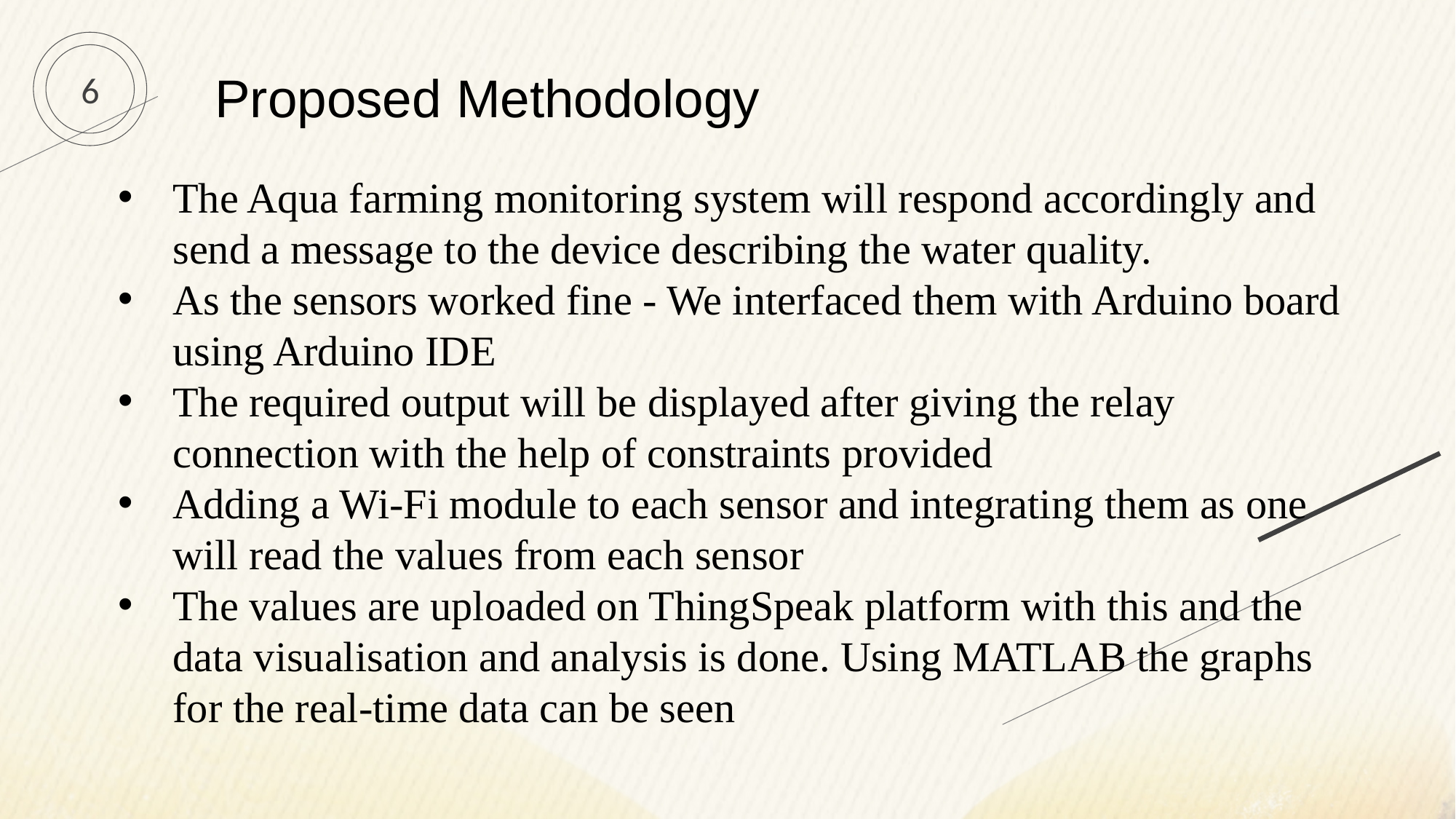

6
Proposed Methodology

The Aqua farming monitoring system will respond accordingly and send a message to the device describing the water quality.
As the sensors worked fine - We interfaced them with Arduino board using Arduino IDE
The required output will be displayed after giving the relay connection with the help of constraints provided
Adding a Wi-Fi module to each sensor and integrating them as one will read the values from each sensor
The values are uploaded on ThingSpeak platform with this and the data visualisation and analysis is done. Using MATLAB the graphs for the real-time data can be seen